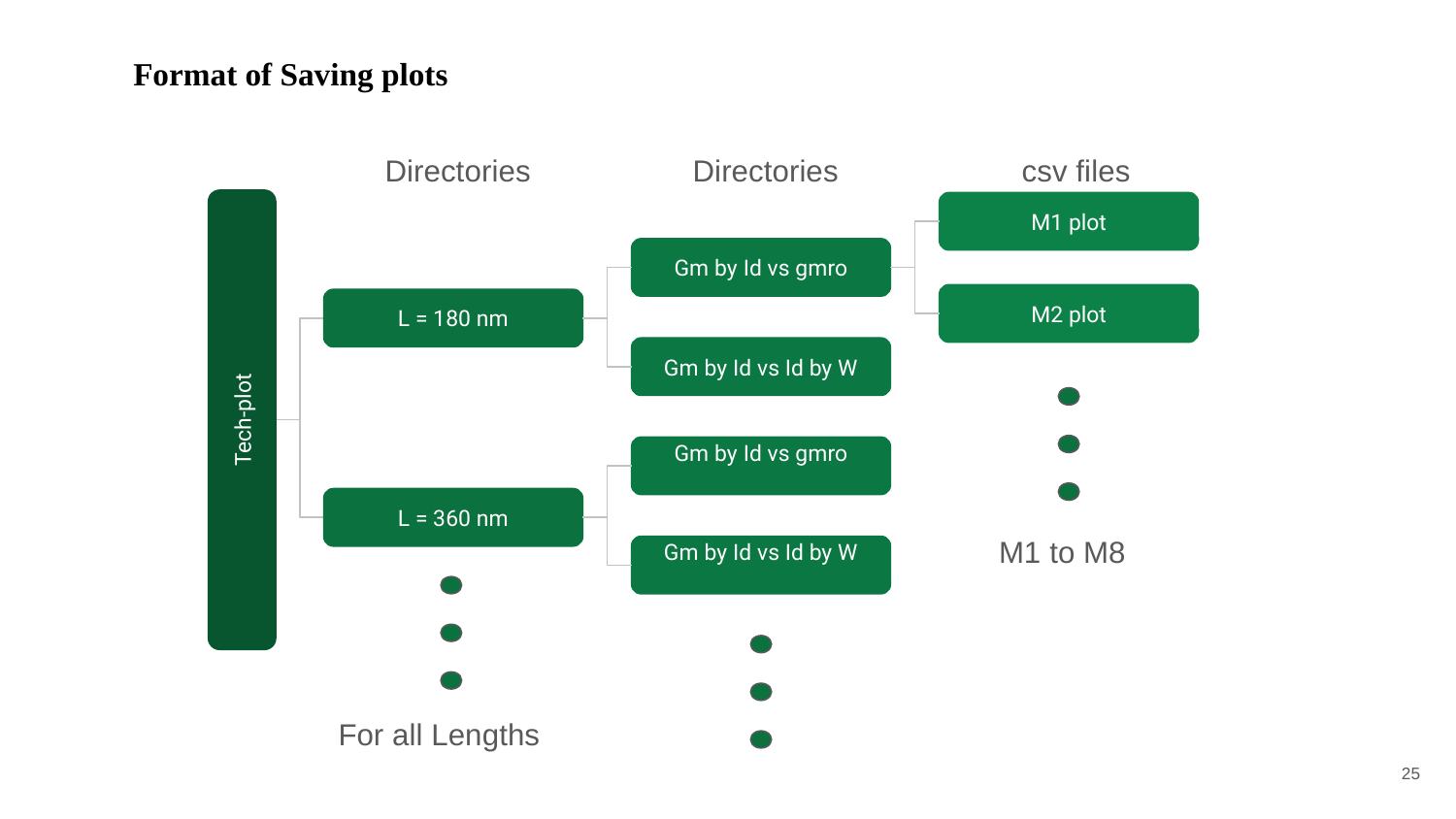

Format of Saving plots
       Directories
       Directories
        csv files
#
M1 plot
Gm by Id vs gmro
M2 plot
L = 180 nm
Gm by Id vs Id by W
Tech-plot

Gm by Id vs gmro

L = 360 nm
M1 to M8
Gm by Id vs Id by W

For all Lengths

25